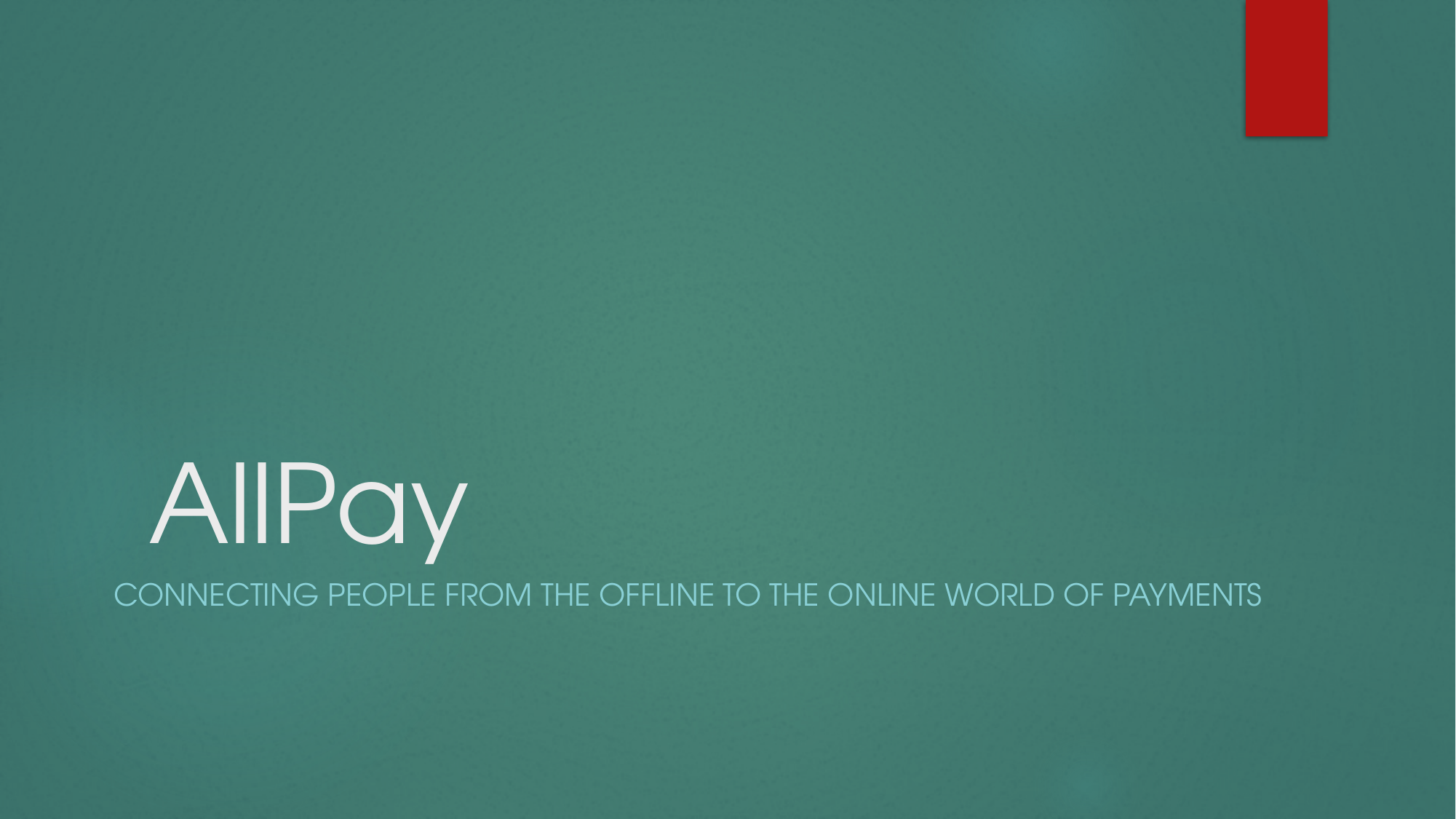

# AllPay
Connecting PEOPLE from the offline to the online world of payments